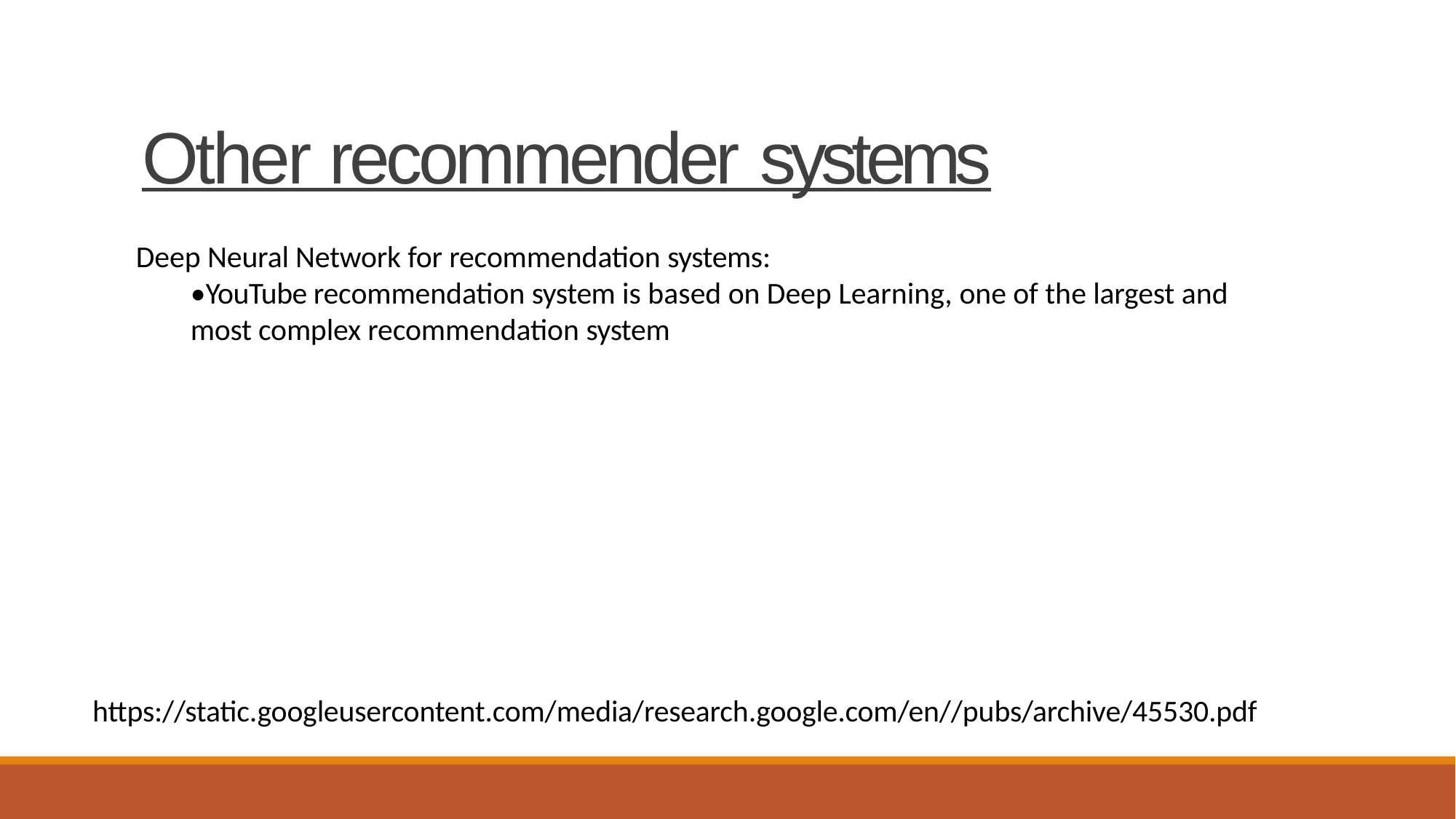

# Other recommender systems
Deep Neural Network for recommendation systems:
•YouTube recommendation system is based on Deep Learning, one of the largest and
most complex recommendation system
https://static.googleusercontent.com/media/research.google.com/en//pubs/archive/45530.pdf